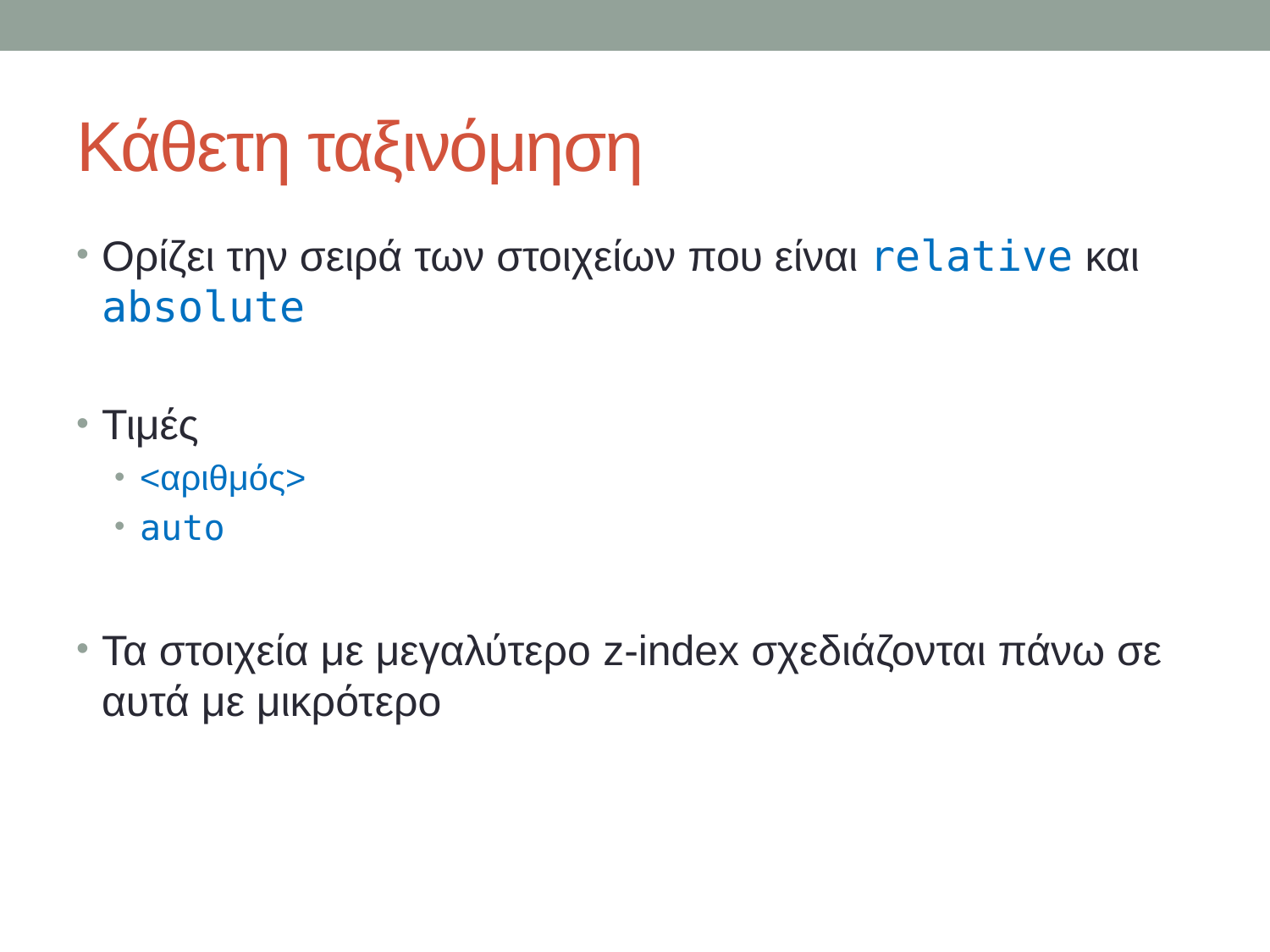

# Κάθετη ταξινόμηση
Ορίζει την σειρά των στοιχείων που είναι relative και absolute

Τιμές
<αριθμός>
auto

Τα στοιχεία με μεγαλύτερο z-index σχεδιάζονται πάνω σε αυτά με μικρότερο